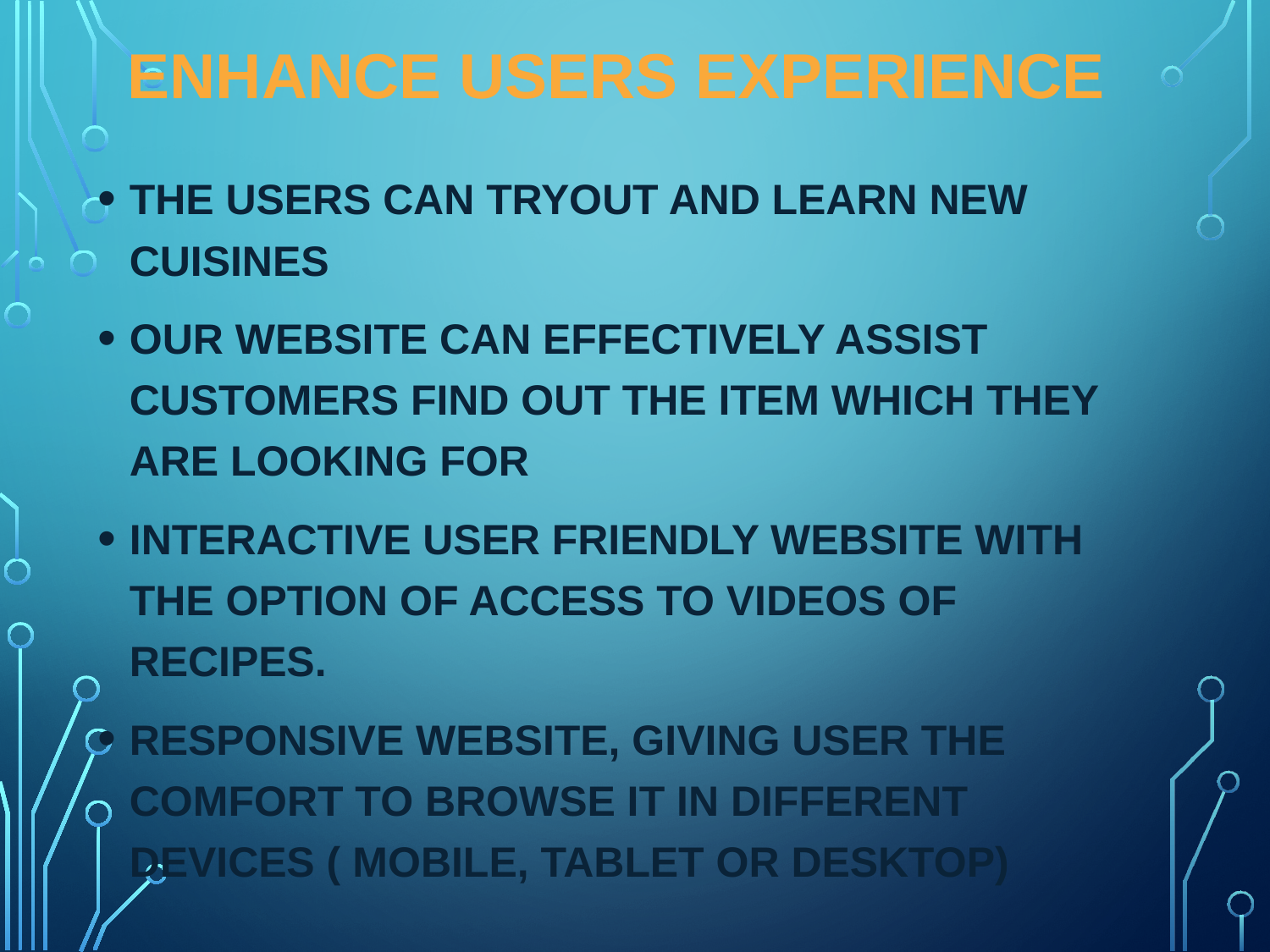

# Enhance users experience
The users can tryout and learn new cuisines
Our website can effectively assist customers find out the item which they are looking for
Interactive user friendly website with the option of access to videos of recipes.
Responsive website, giving user the comfort to browse it in different devices ( mobile, tablet or desktop)